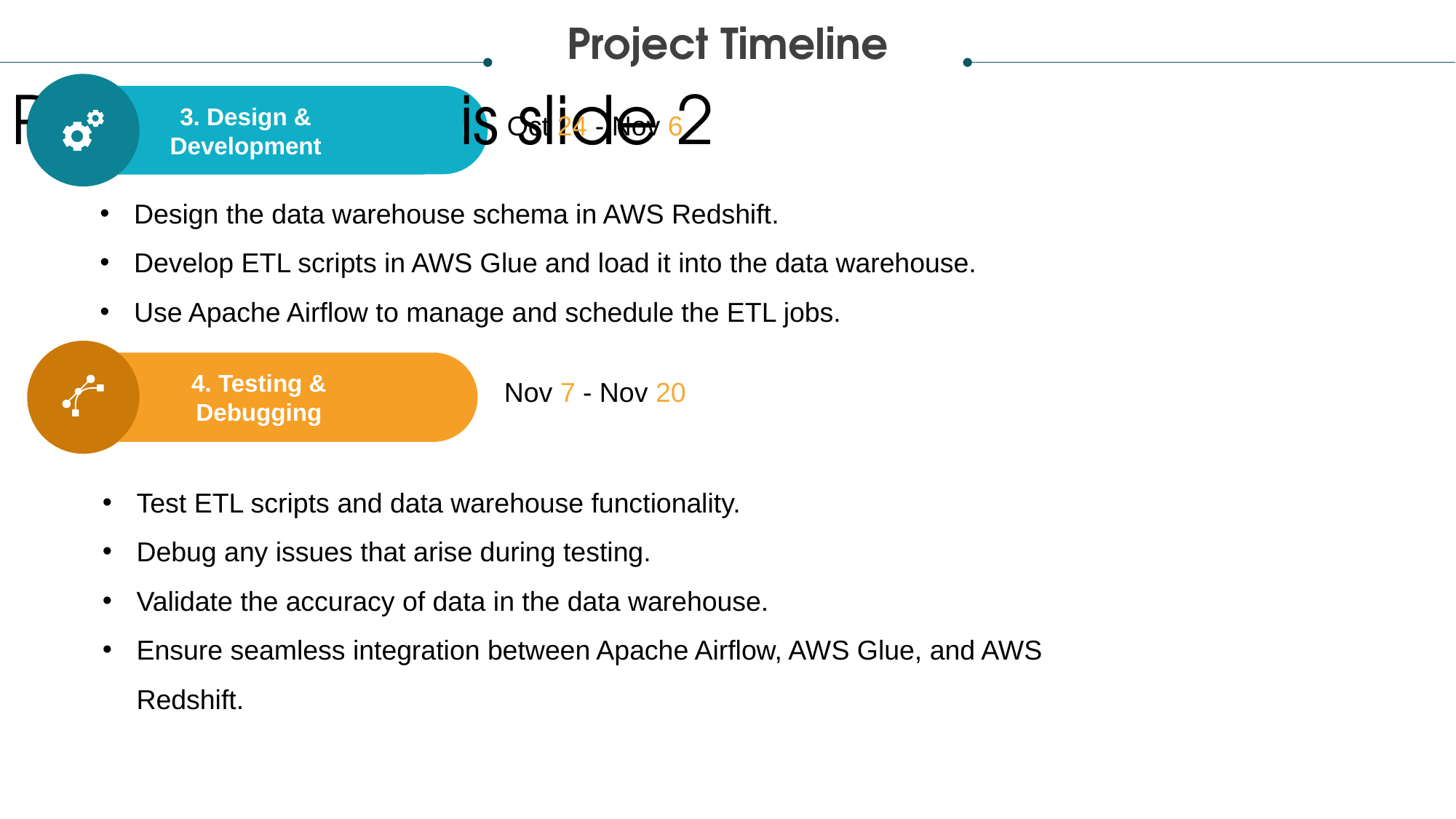

Project Timeline
Project analysis slide 2

5. Data Analysis &
Visualization
3. Design &
Development
Oct 24 - Nov 6

Design the data warehouse schema in AWS Redshift.
Develop ETL scripts in AWS Glue and load it into the data warehouse.
Use Apache Airflow to manage and schedule the ETL jobs.

4. Testing &
Debugging
6. Documentation &
Project Wrap-up

Nov 7 - Nov 20

Test ETL scripts and data warehouse functionality.
Debug any issues that arise during testing.
Validate the accuracy of data in the data warehouse.
Ensure seamless integration between Apache Airflow, AWS Glue, and AWS Redshift.